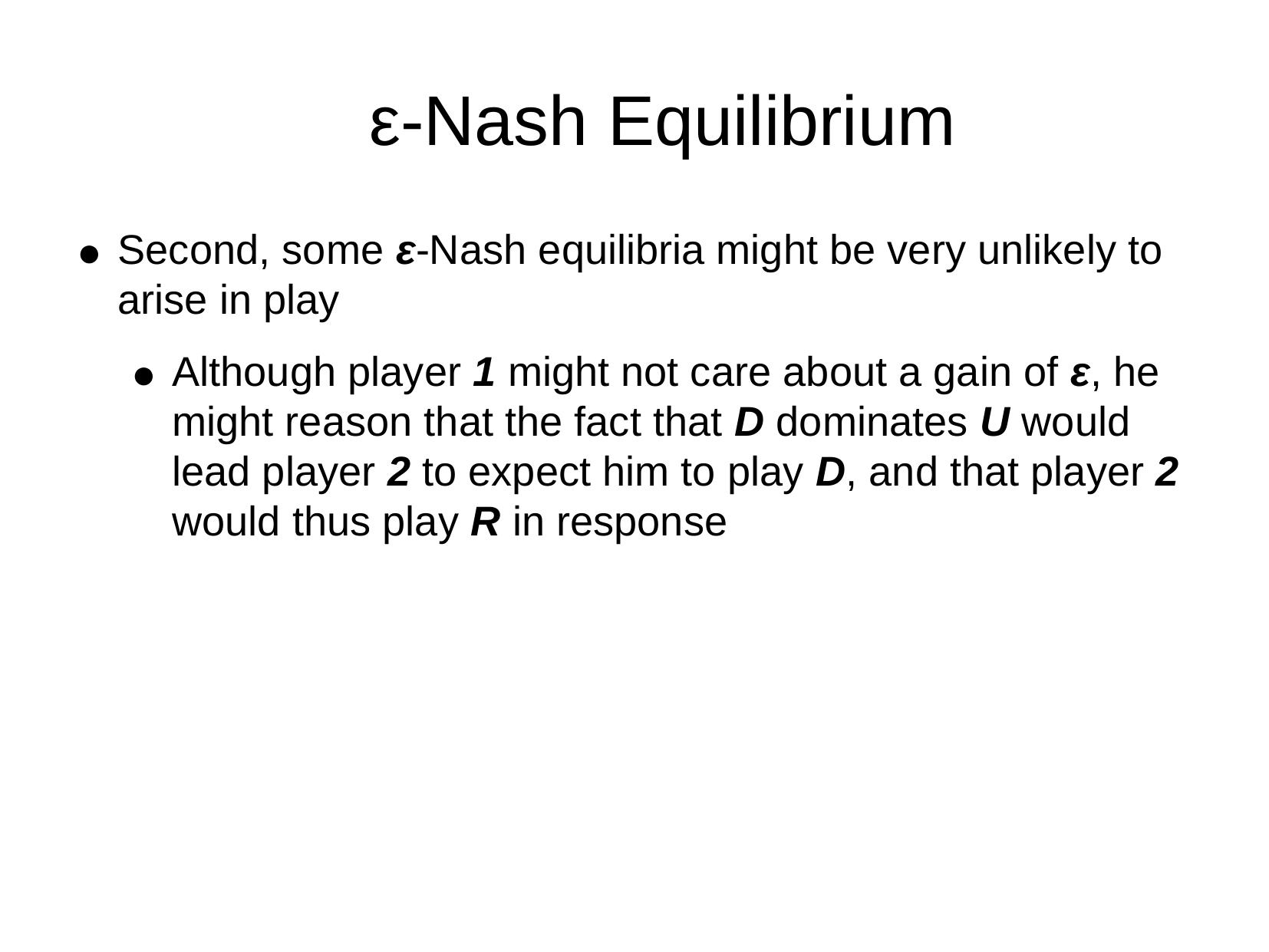

ε-Nash Equilibrium
Second, some ε-Nash equilibria might be very unlikely to arise in play
Although player 1 might not care about a gain of ε, he might reason that the fact that D dominates U would lead player 2 to expect him to play D, and that player 2 would thus play R in response